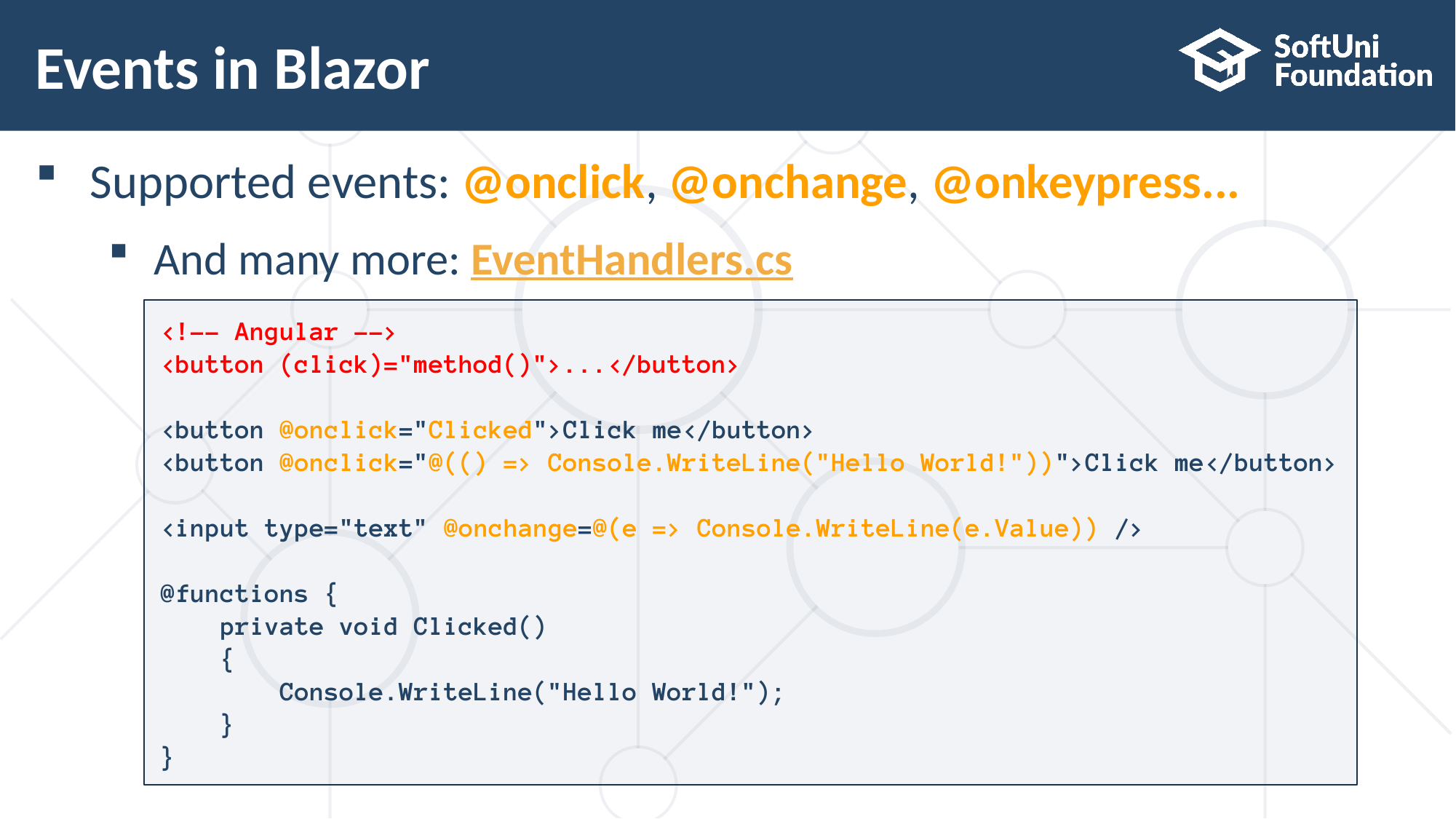

# Events in Blazor
Supported events: @onclick, @onchange, @onkeypress...
And many more: EventHandlers.cs
<!-- Angular -->
<button (click)="method()">...</button>

<button @onclick="Clicked">Click me</button>
<button @onclick="@(() => Console.WriteLine("Hello World!"))">Click me</button>

<input type="text" @onchange=@(e => Console.WriteLine(e.Value)) />

@functions {
    private void Clicked()
    {
        Console.WriteLine("Hello World!");
    }
}